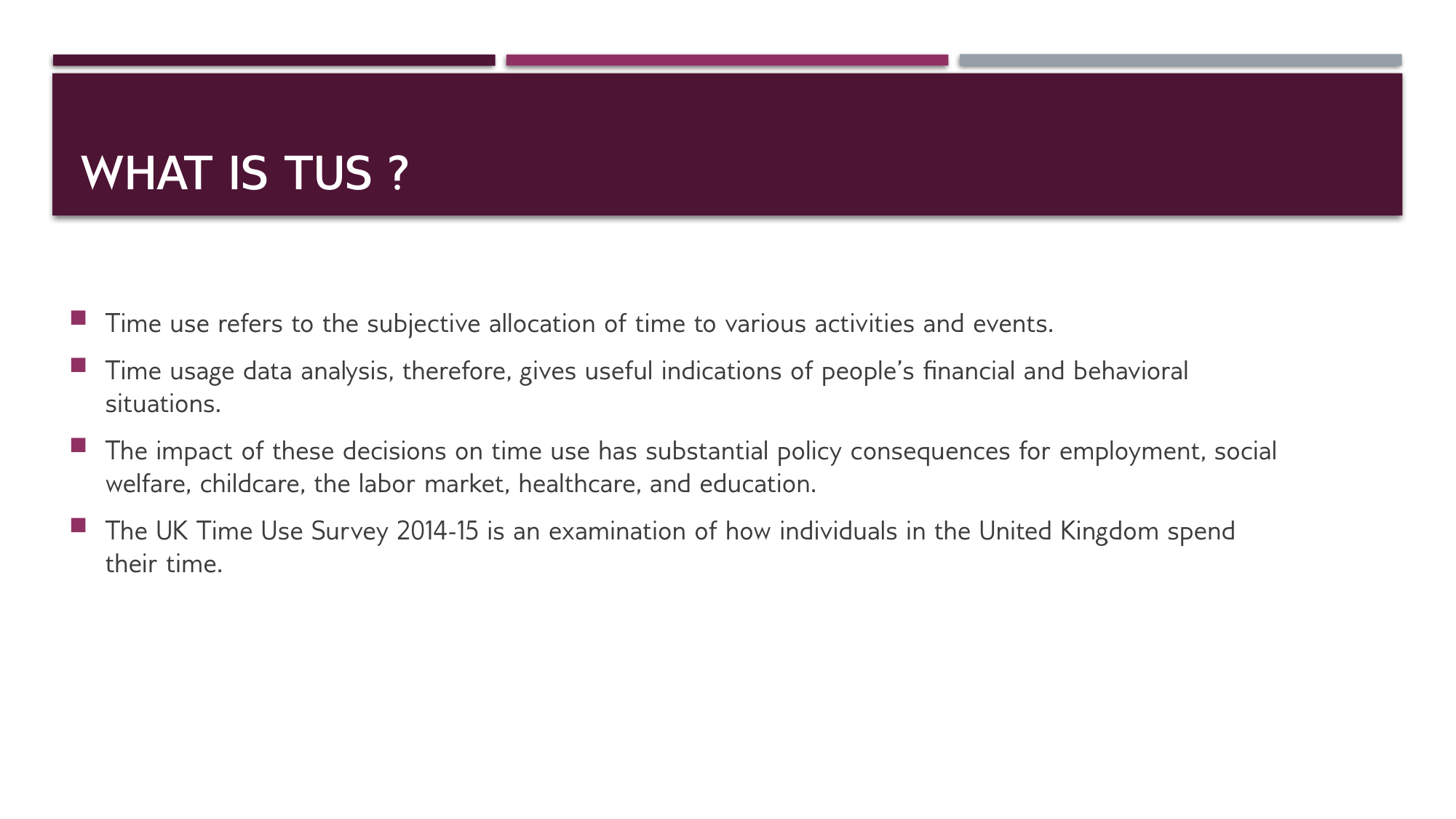

# What is TUS ?
Time use refers to the subjective allocation of time to various activities and events.
Time usage data analysis, therefore, gives useful indications of people’s financial and behavioral situations.
The impact of these decisions on time use has substantial policy consequences for employment, social welfare, childcare, the labor market, healthcare, and education.
The UK Time Use Survey 2014-15 is an examination of how individuals in the United Kingdom spend their time.